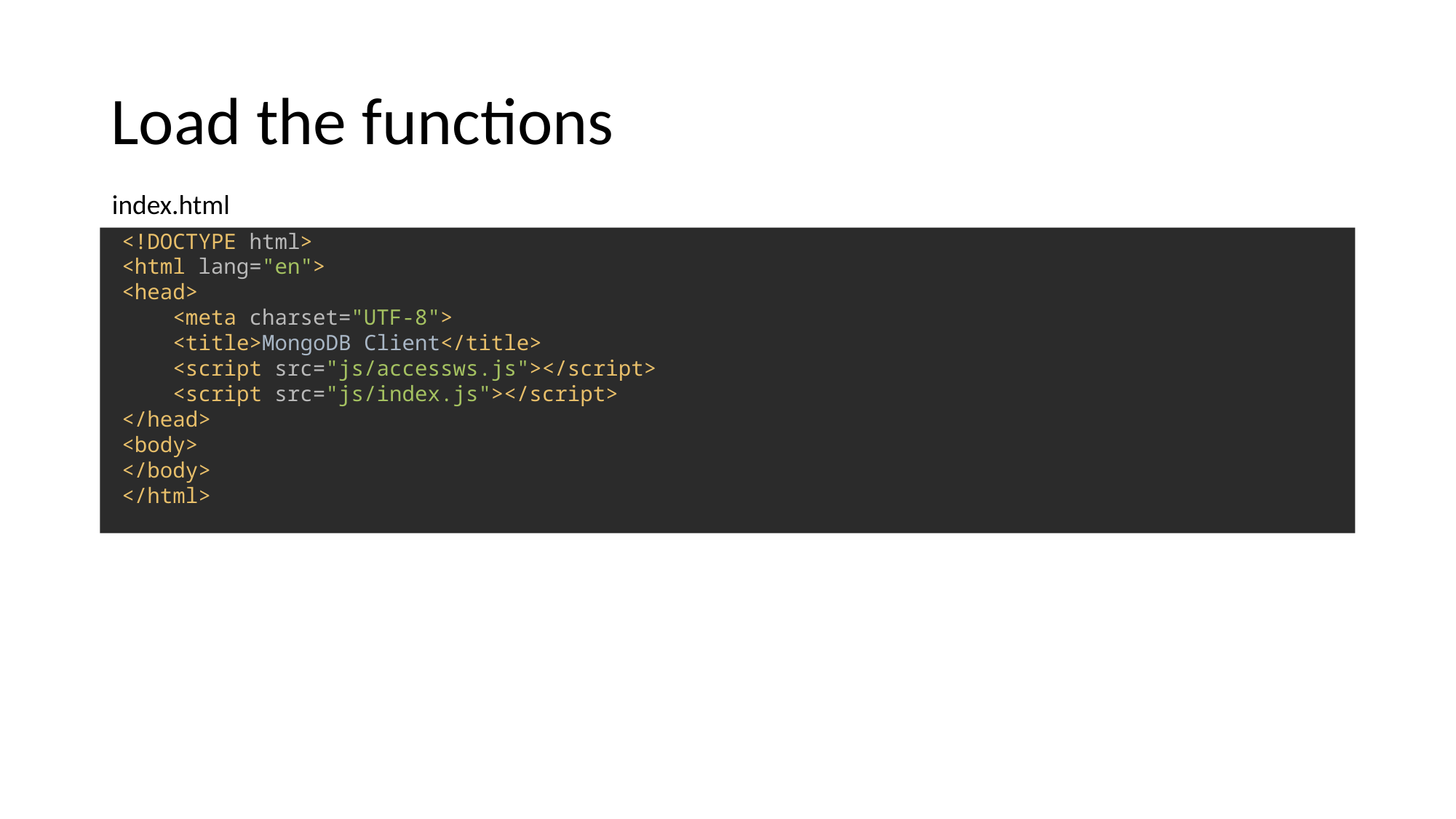

# Load the functions
index.html
<!DOCTYPE html>
<html lang="en">
<head>
    <meta charset="UTF-8">
    <title>MongoDB Client</title>
    <script src="js/accessws.js"></script>
    <script src="js/index.js"></script>
</head>
<body>
</body>
</html>